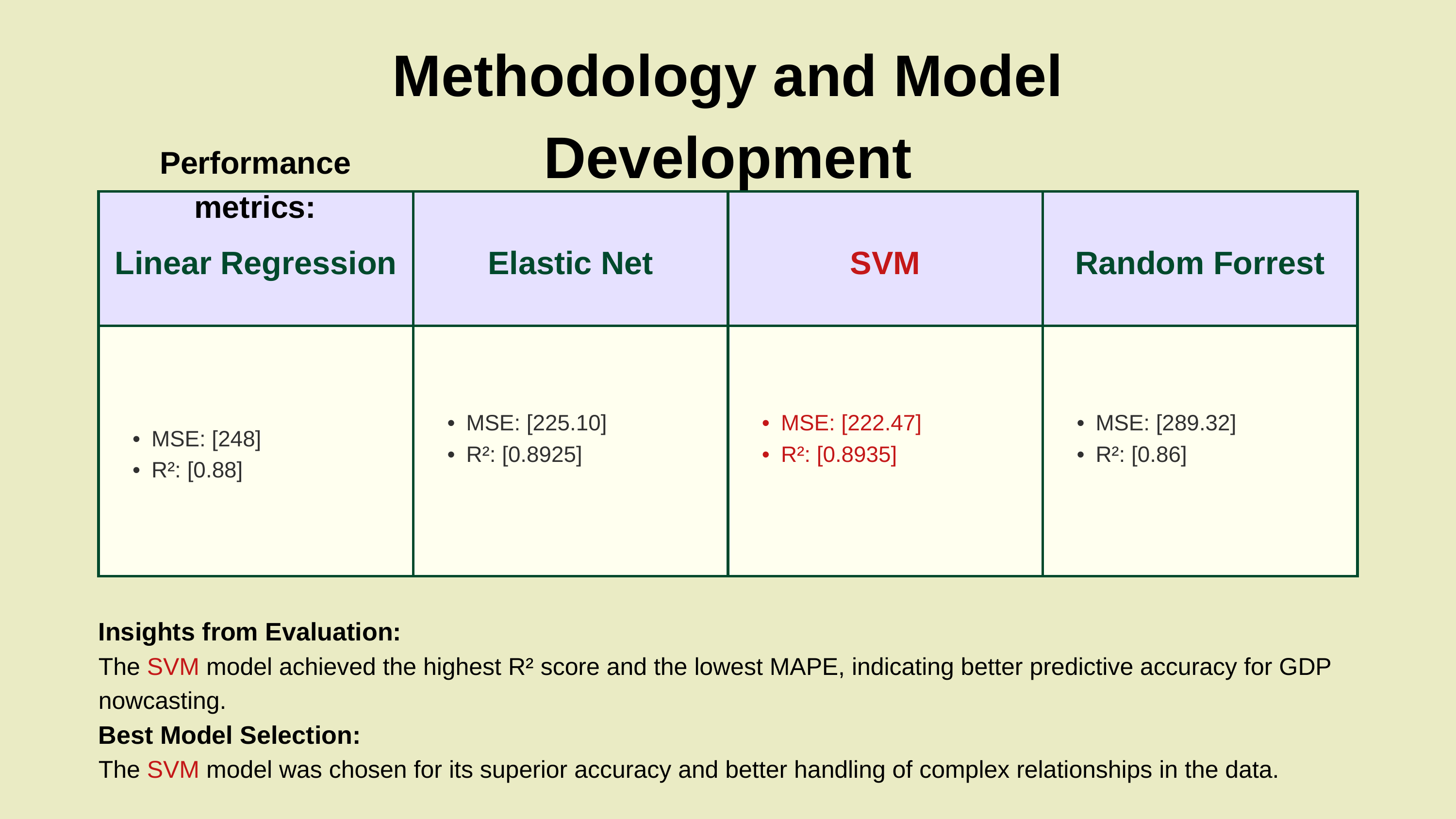

Methodology and Model Development
Performance metrics:
| Linear Regression | Elastic Net | SVM | Random Forrest |
| --- | --- | --- | --- |
| MSE: [248] R²: [0.88] | MSE: [225.10] R²: [0.8925] | MSE: [222.47] R²: [0.8935] | MSE: [289.32] R²: [0.86] |
Insights from Evaluation:
The SVM model achieved the highest R² score and the lowest MAPE, indicating better predictive accuracy for GDP nowcasting.
Best Model Selection:
The SVM model was chosen for its superior accuracy and better handling of complex relationships in the data.